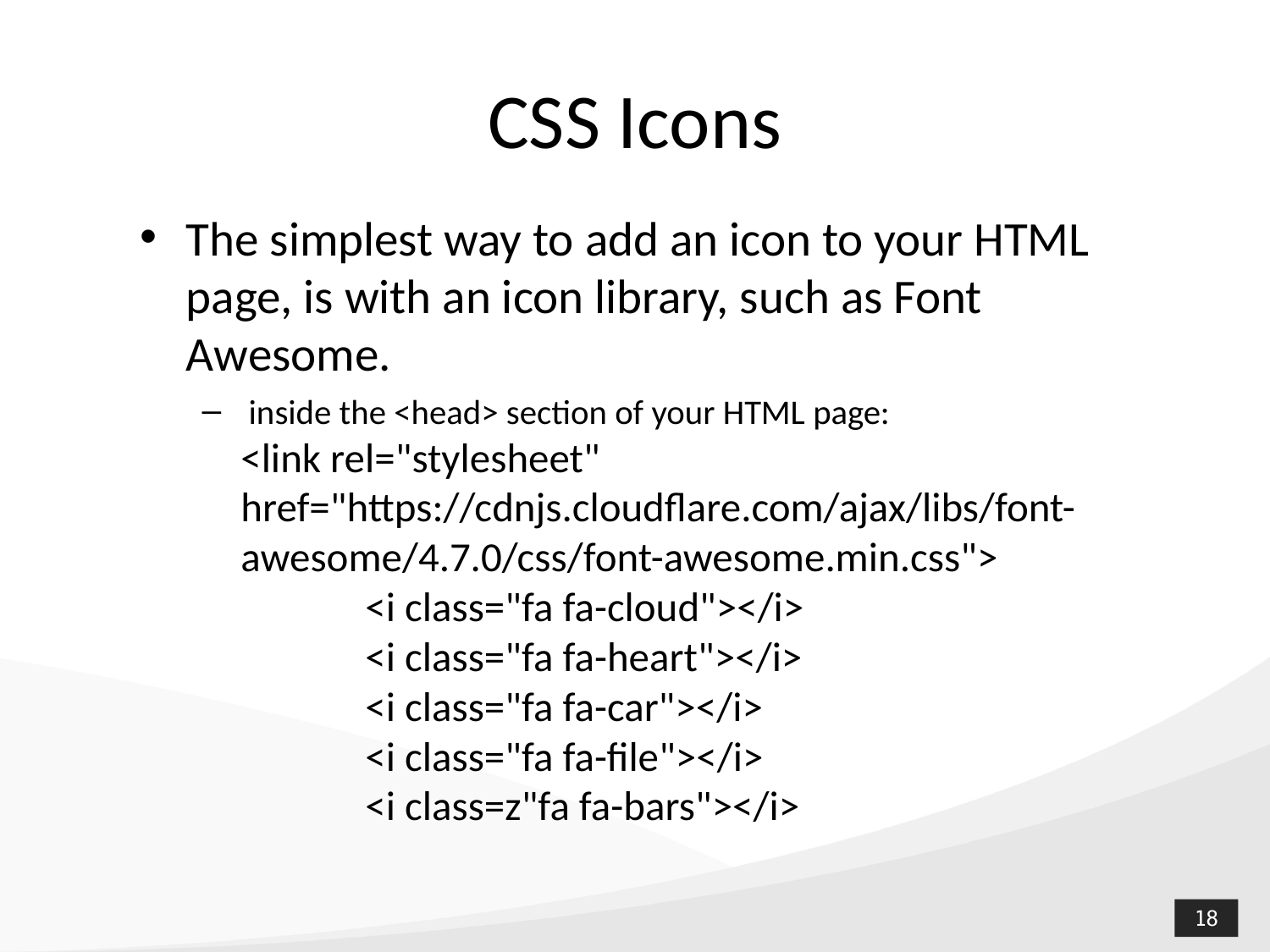

# CSS Icons
The simplest way to add an icon to your HTML page, is with an icon library, such as Font Awesome.
 inside the <head> section of your HTML page:
<link rel="stylesheet" href="https://cdnjs.cloudflare.com/ajax/libs/font-awesome/4.7.0/css/font-awesome.min.css">
		<i class="fa fa-cloud"></i>
		<i class="fa fa-heart"></i>
		<i class="fa fa-car"></i>
		<i class="fa fa-file"></i>
		<i class=z"fa fa-bars"></i>